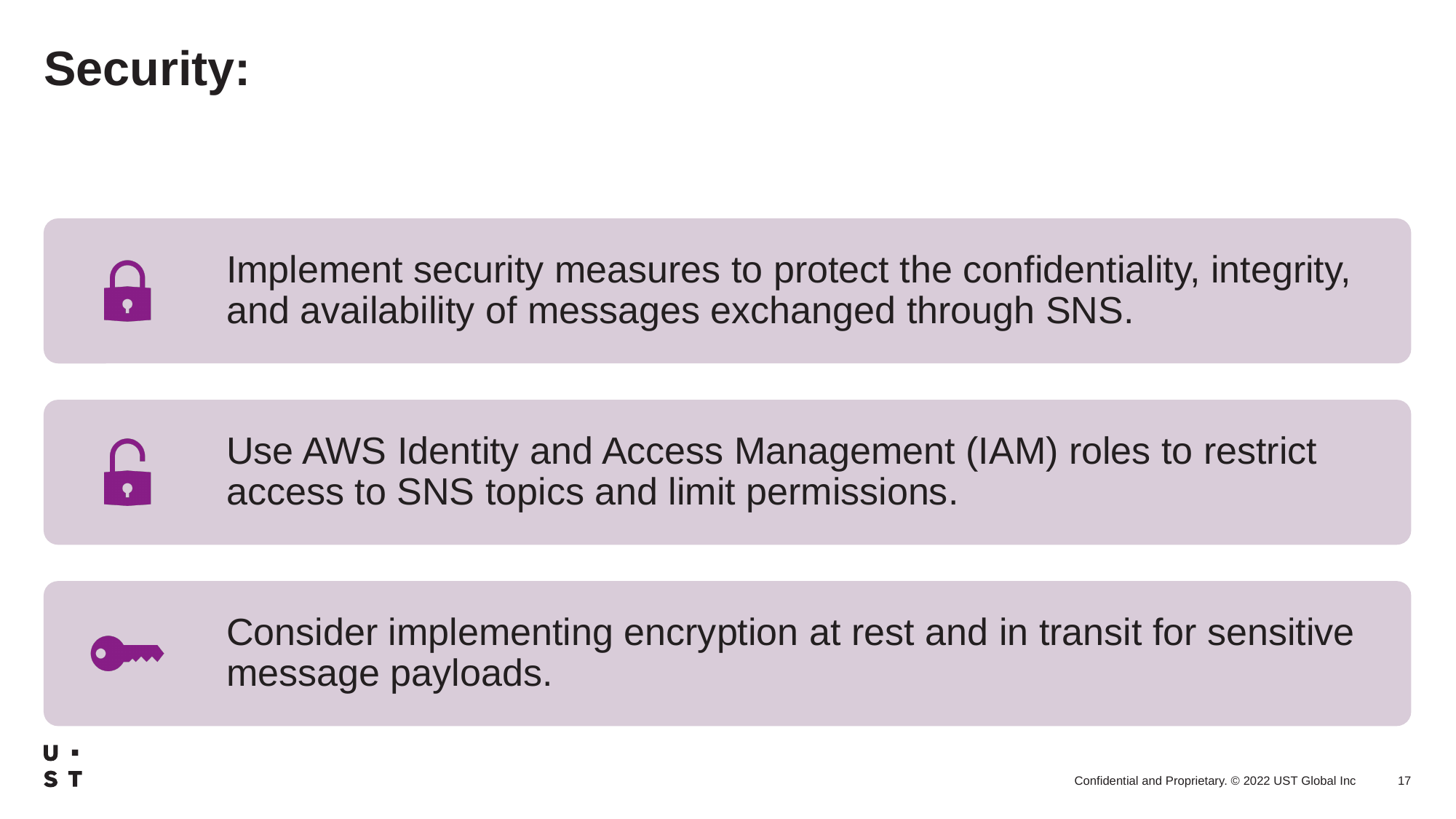

# Security:
Implement security measures to protect the confidentiality, integrity, and availability of messages exchanged through SNS.
Use AWS Identity and Access Management (IAM) roles to restrict access to SNS topics and limit permissions.
Consider implementing encryption at rest and in transit for sensitive message payloads.